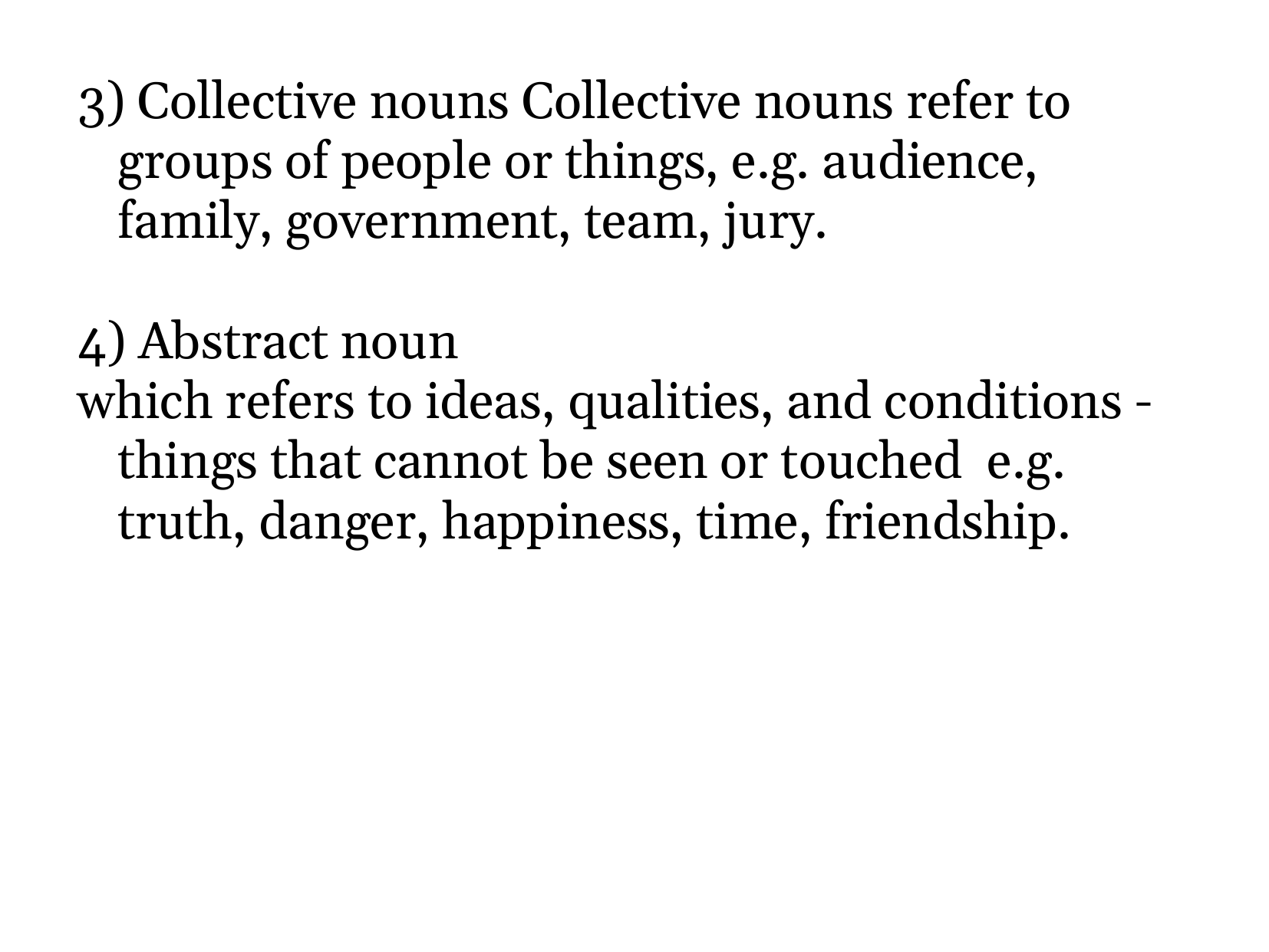

3) Collective nouns Collective nouns refer to groups of people or things, e.g. audience, family, government, team, jury.

4) Abstract noun
which refers to ideas, qualities, and conditions - things that cannot be seen or touched  e.g. truth, danger, happiness, time, friendship.